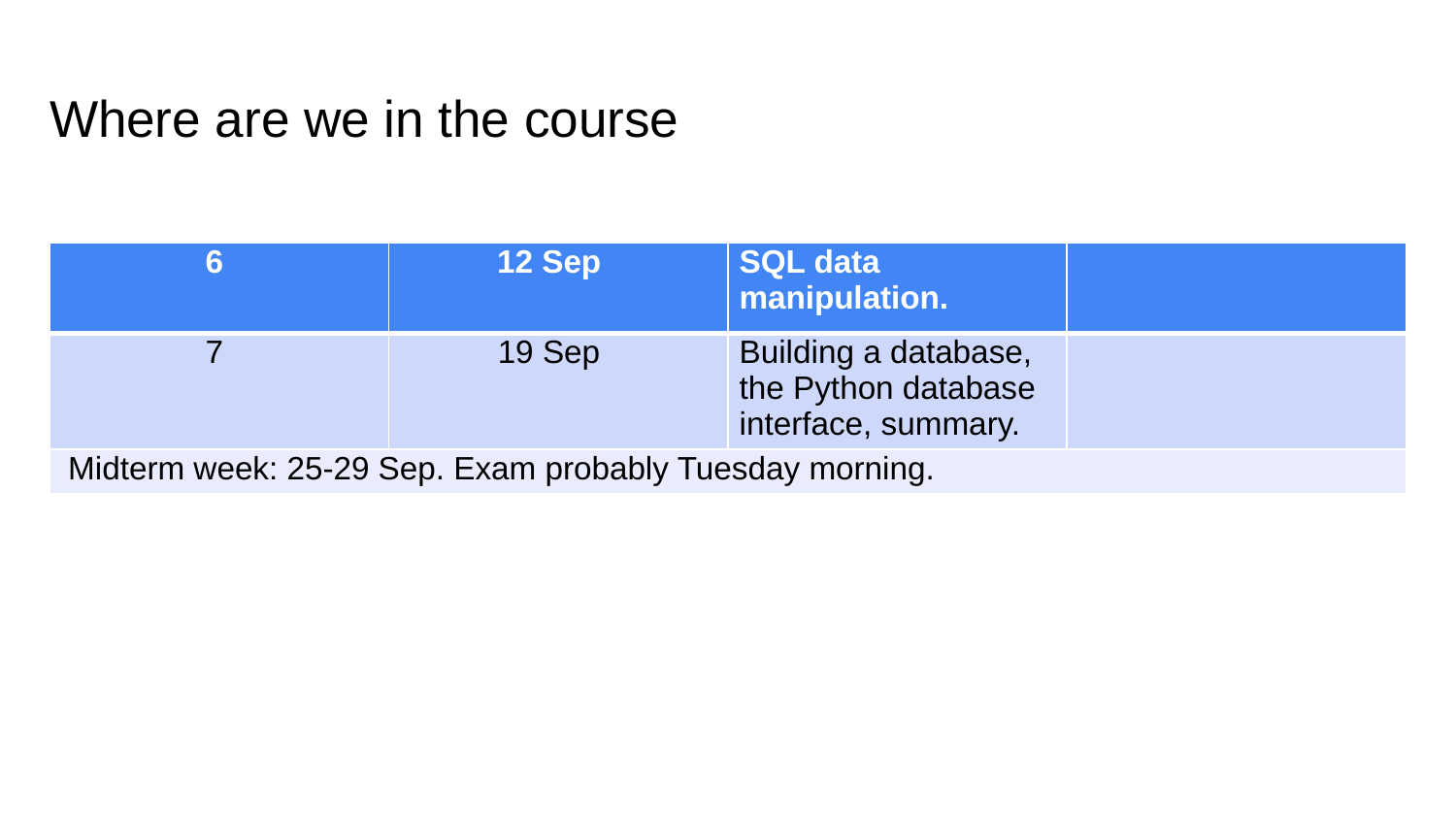

# Where are we in the course
| 6 | 12 Sep | SQL data manipulation. |  |
| --- | --- | --- | --- |
| 7 | 19 Sep | Building a database, the Python database interface, summary. |  |
| Midterm week: 25-29 Sep. Exam probably Tuesday morning. |  |  |  |